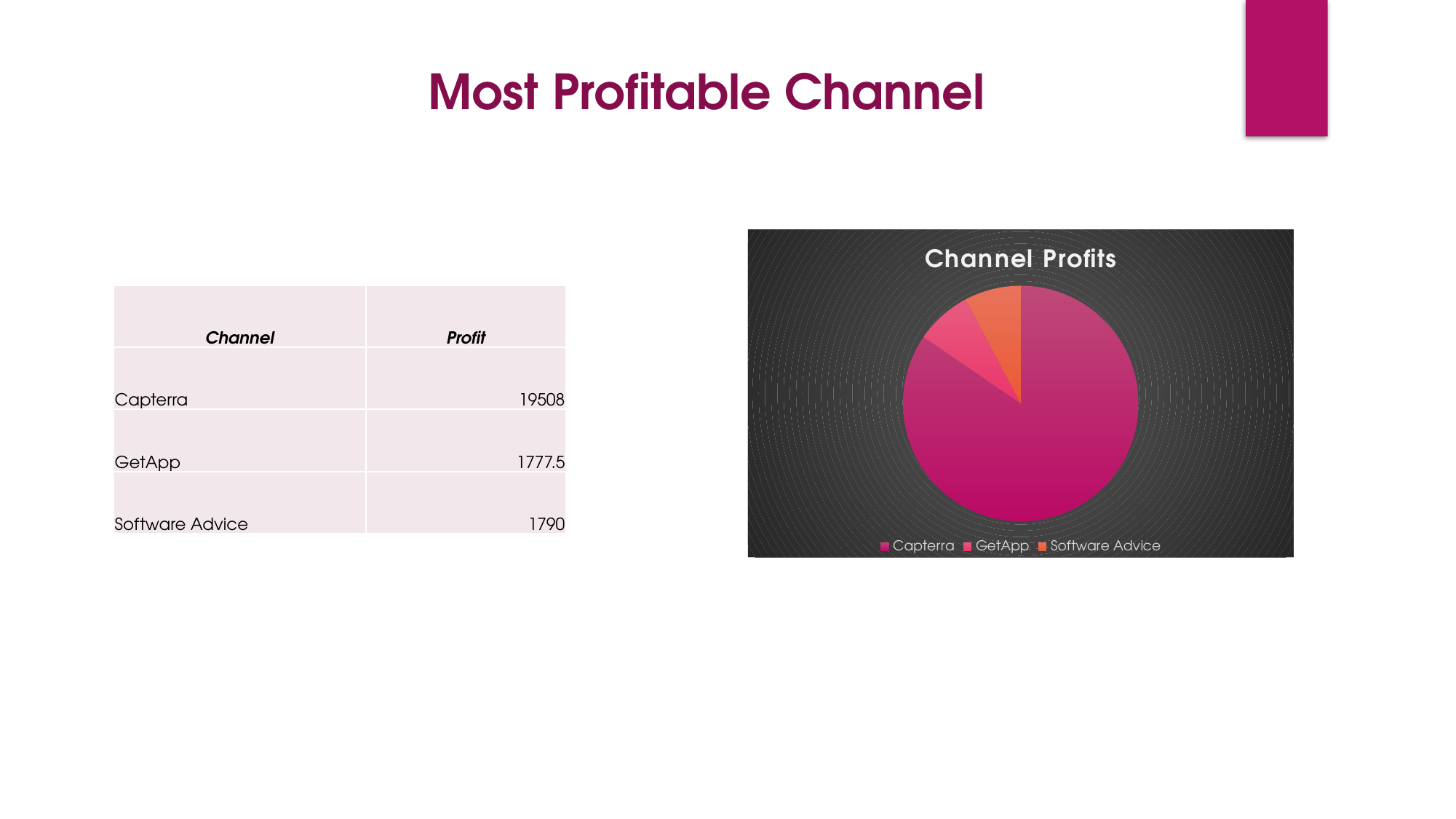

Most Profitable Channel

### Chart: Channel Profits

| Category | Profit |
|---|---|
| Capterra | 19508.0 |
| GetApp | 1777.5 |
| Software Advice | 1790.0 |
| Channel | Profit |
| --- | --- |
| Capterra | 19508 |
| GetApp | 1777.5 |
| Software Advice | 1790 |